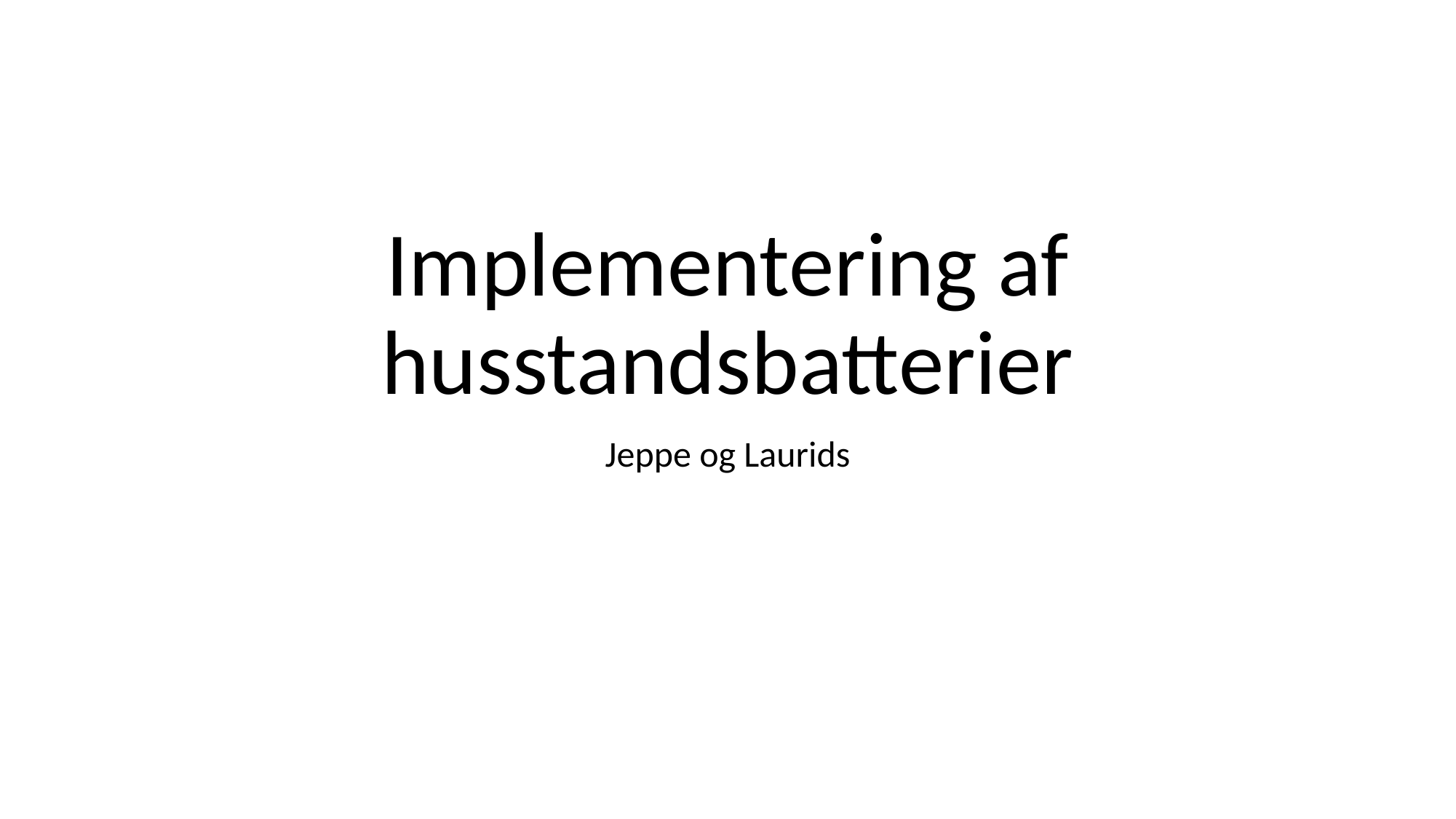

# Implementering af husstandsbatterier
Jeppe og Laurids